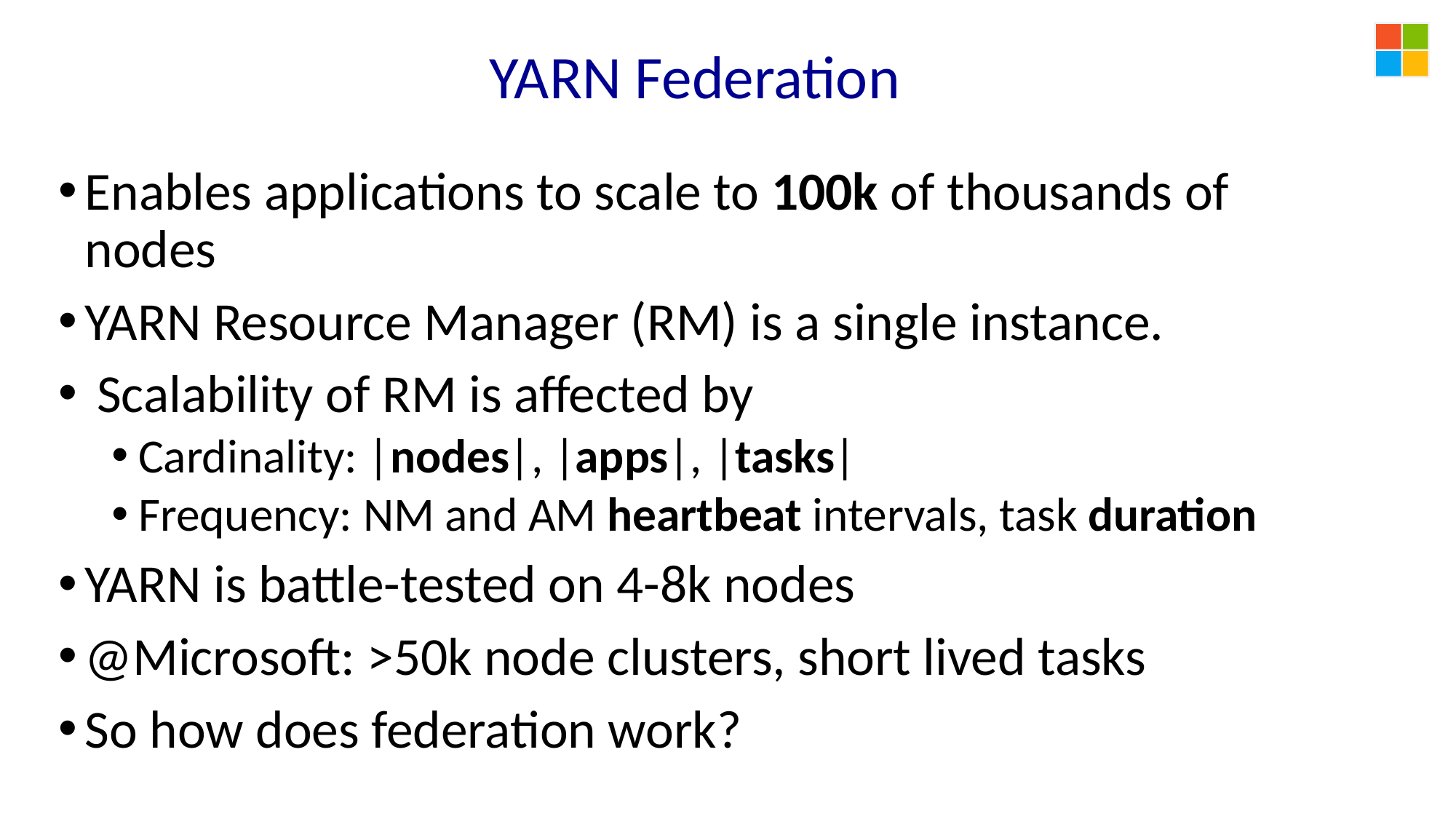

# YARN Federation
Enables applications to scale to 100k of thousands of nodes
YARN Resource Manager (RM) is a single instance.
 Scalability of RM is affected by
Cardinality: |nodes|, |apps|, |tasks|
Frequency: NM and AM heartbeat intervals, task duration
YARN is battle-tested on 4-8k nodes
@Microsoft: >50k node clusters, short lived tasks
So how does federation work?